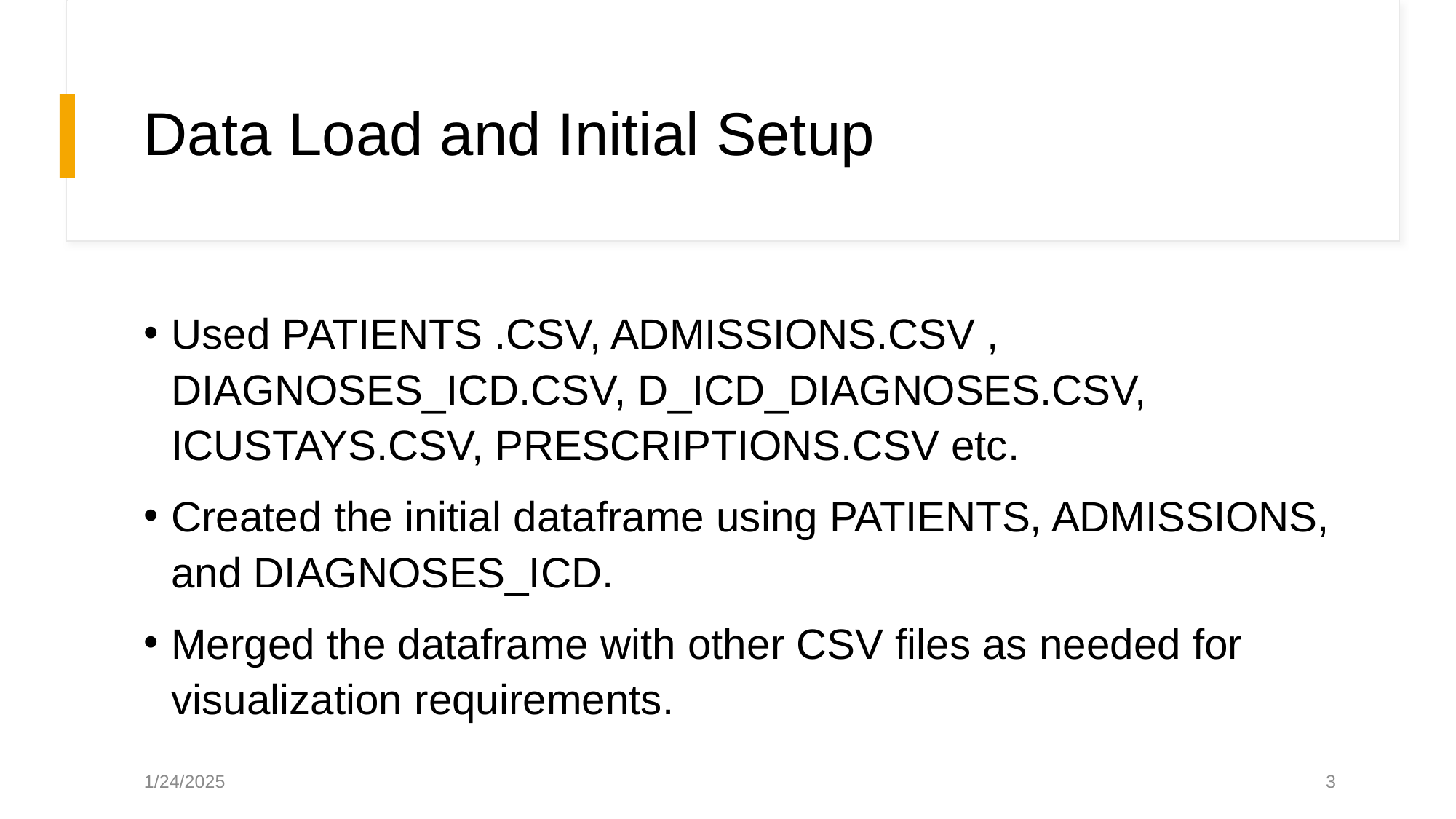

# Data Load and Initial Setup
Used PATIENTS .CSV, ADMISSIONS.CSV , DIAGNOSES_ICD.CSV, D_ICD_DIAGNOSES.CSV, ICUSTAYS.CSV, PRESCRIPTIONS.CSV etc.
Created the initial dataframe using PATIENTS, ADMISSIONS, and DIAGNOSES_ICD.
Merged the dataframe with other CSV files as needed for visualization requirements.

1/24/2025

3